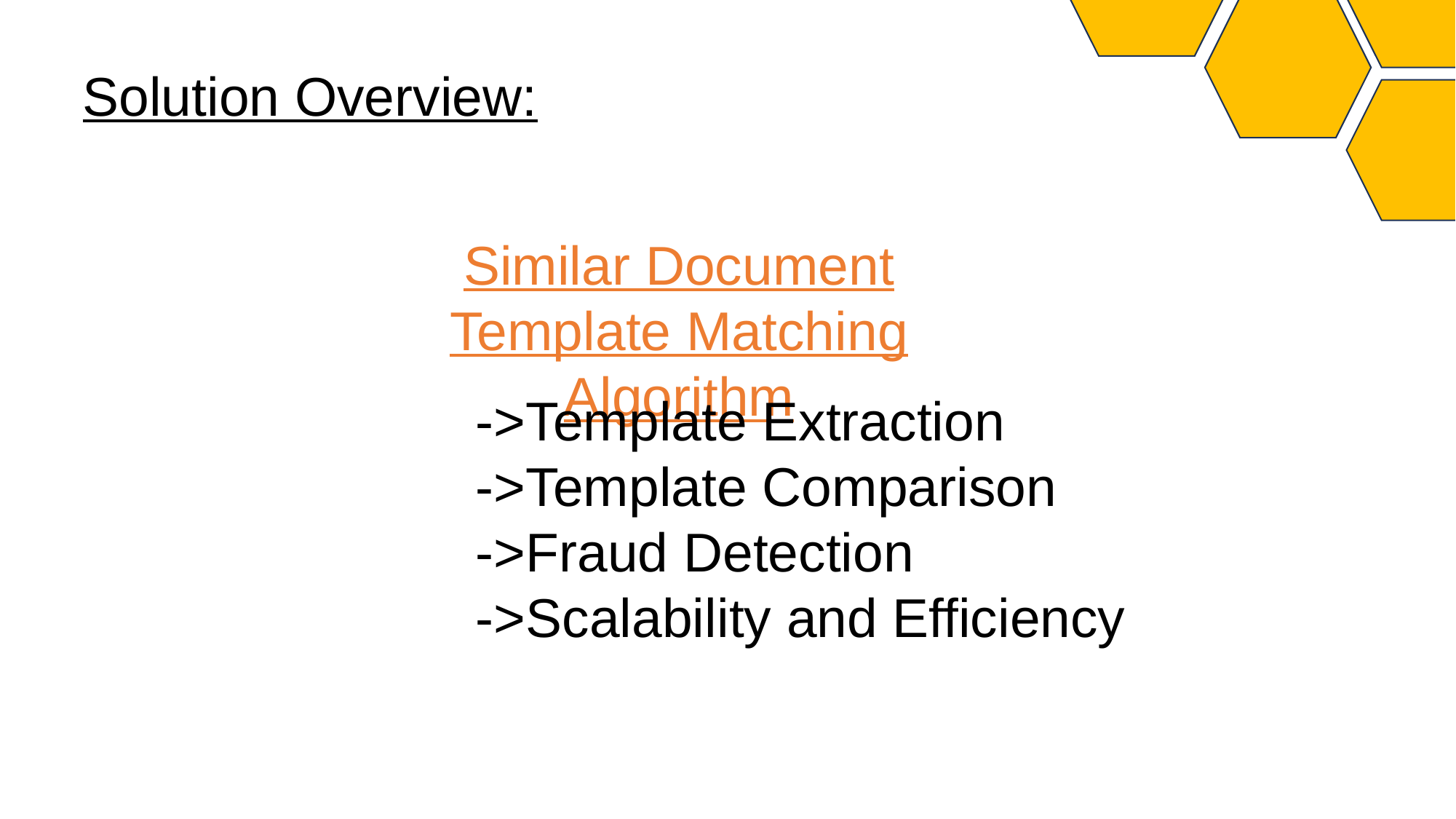

Solution Overview:

Similar Document Template Matching Algorithm
->Template Extraction
->Template Comparison
->Fraud Detection
->Scalability and Efficiency